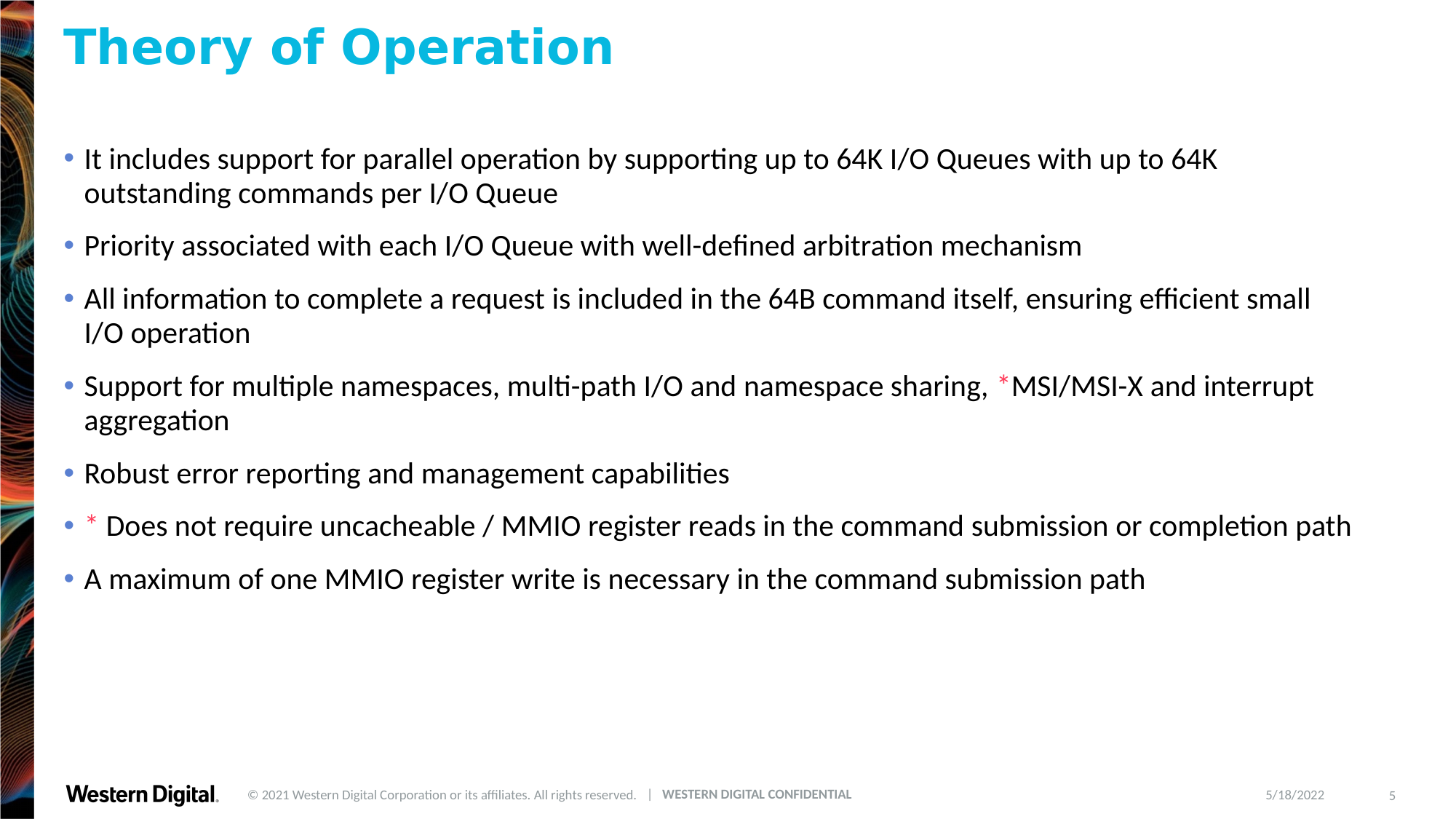

# Theory of Operation
It includes support for parallel operation by supporting up to 64K I/O Queues with up to 64K outstanding commands per I/O Queue
Priority associated with each I/O Queue with well-defined arbitration mechanism
All information to complete a request is included in the 64B command itself, ensuring efficient small I/O operation
Support for multiple namespaces, multi-path I/O and namespace sharing, *MSI/MSI-X and interrupt aggregation
Robust error reporting and management capabilities
* Does not require uncacheable / MMIO register reads in the command submission or completion path
A maximum of one MMIO register write is necessary in the command submission path
5/18/2022
5